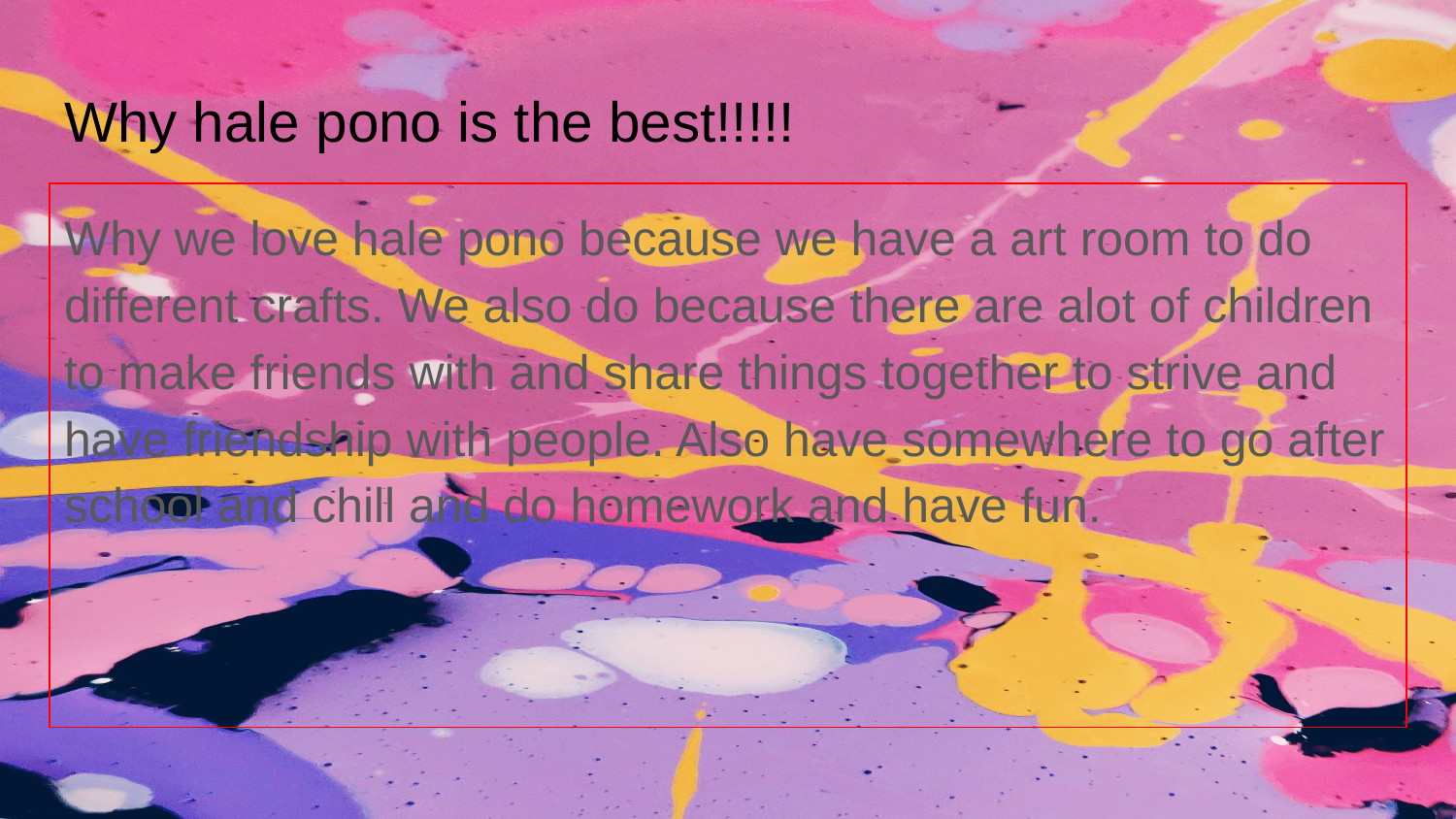

# Why hale pono is the best!!!!!
Why we love hale pono because we have a art room to do different crafts. We also do because there are alot of children to make friends with and share things together to strive and have friendship with people. Also have somewhere to go after school and chill and do homework and have fun.